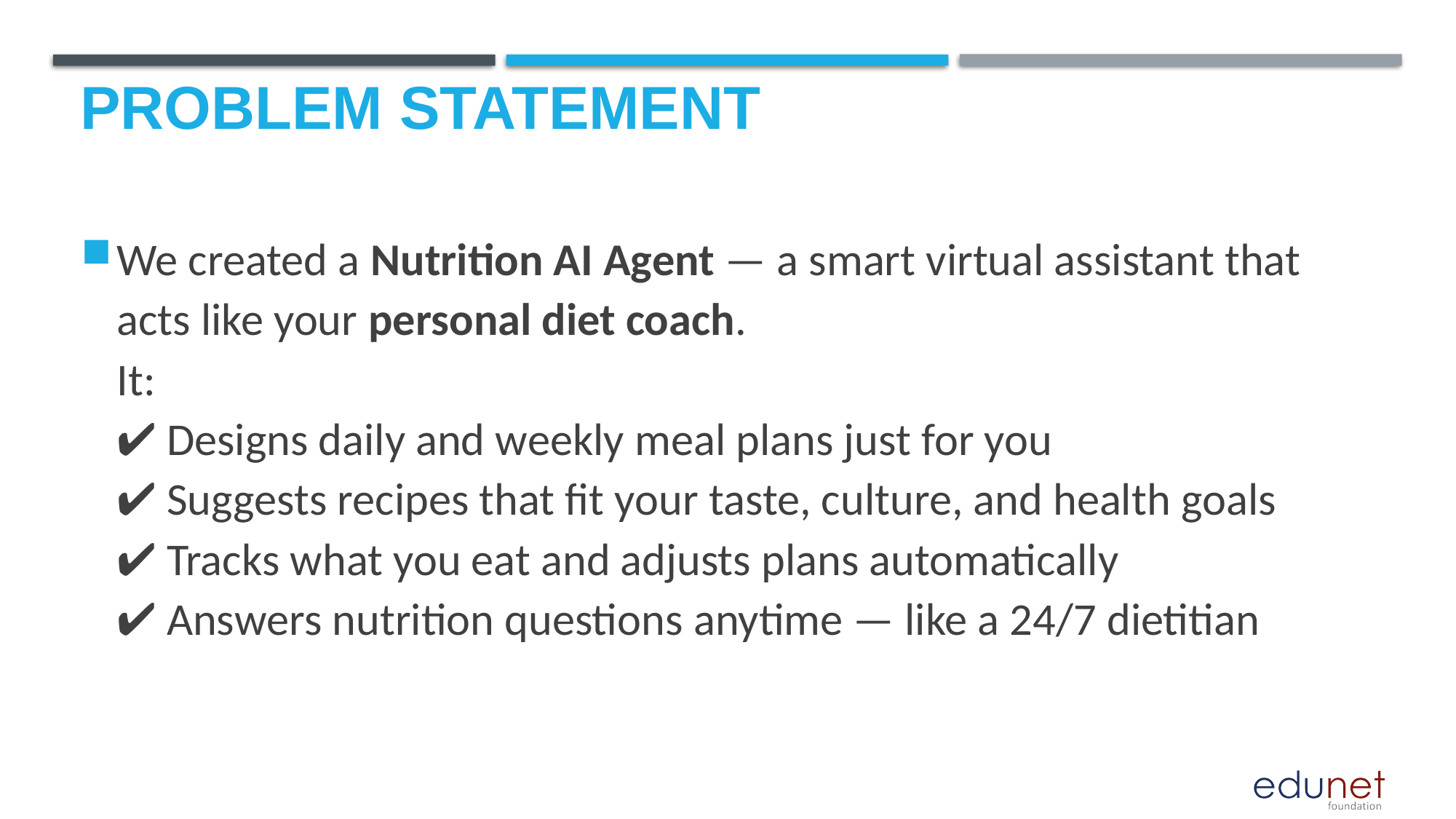

# Problem Statement
We created a Nutrition AI Agent — a smart virtual assistant that acts like your personal diet coach.
It:
✔️ Designs daily and weekly meal plans just for you
✔️ Suggests recipes that fit your taste, culture, and health goals
✔️ Tracks what you eat and adjusts plans automatically
✔️ Answers nutrition questions anytime — like a 24/7 dietitian